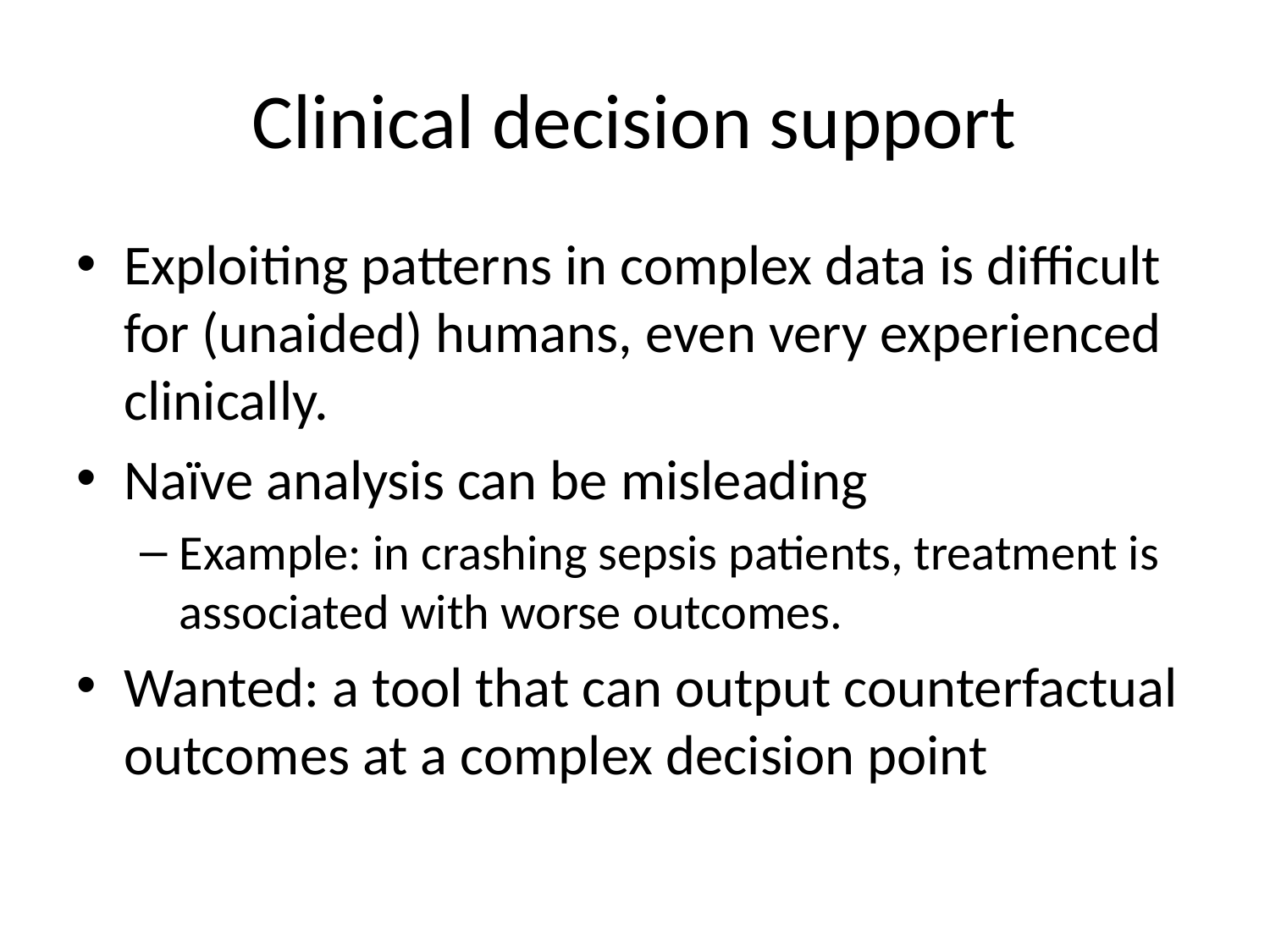

# Clinical decision support
Exploiting patterns in complex data is difficult for (unaided) humans, even very experienced clinically.
Naïve analysis can be misleading
Example: in crashing sepsis patients, treatment is associated with worse outcomes.
Wanted: a tool that can output counterfactual outcomes at a complex decision point